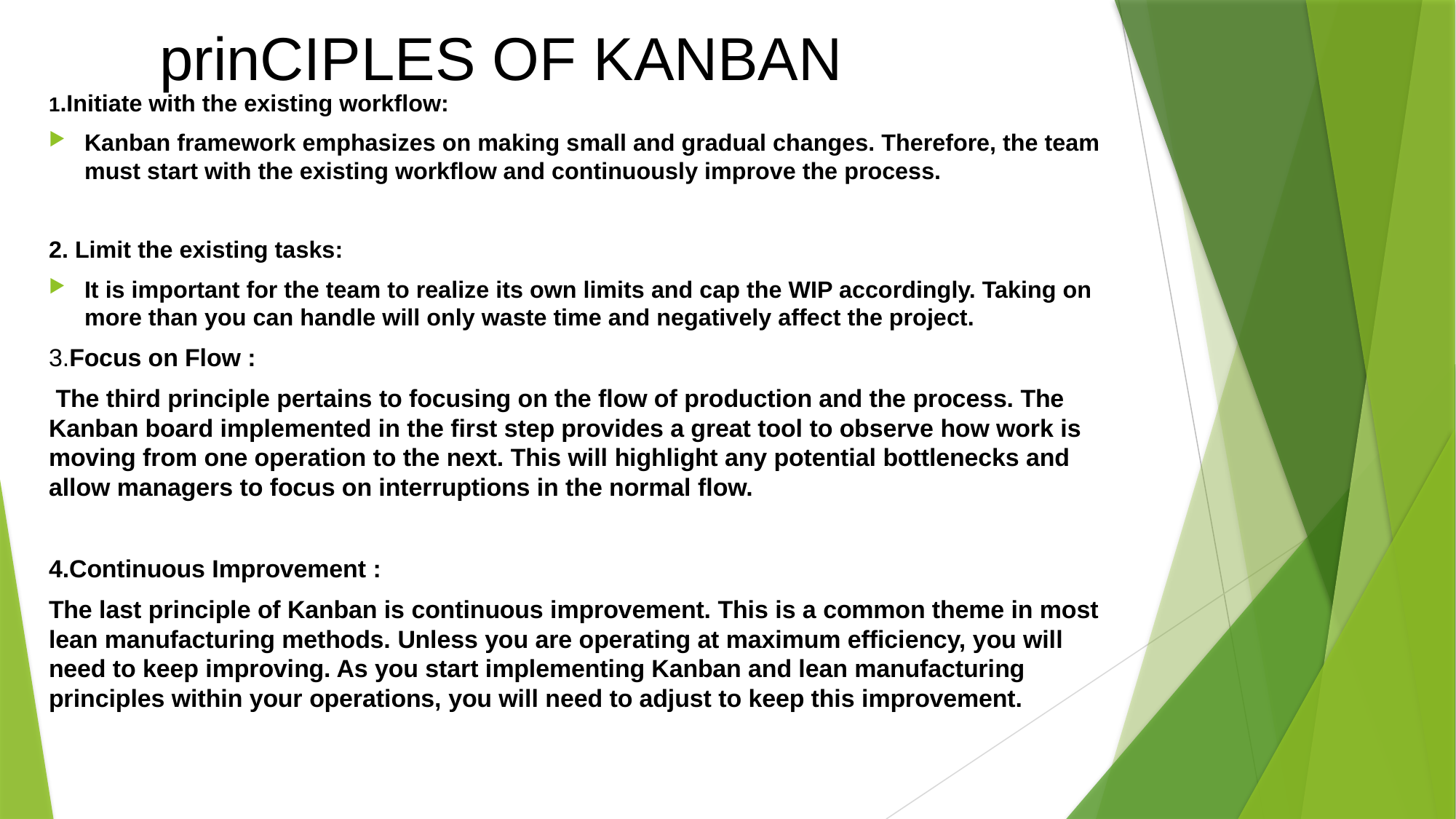

# prinCIPLES OF KANBAN
1.Initiate with the existing workflow:
Kanban framework emphasizes on making small and gradual changes. Therefore, the team must start with the existing workflow and continuously improve the process.

2. Limit the existing tasks:
It is important for the team to realize its own limits and cap the WIP accordingly. Taking on more than you can handle will only waste time and negatively affect the project.
3.Focus on Flow :
 The third principle pertains to focusing on the flow of production and the process. The Kanban board implemented in the first step provides a great tool to observe how work is moving from one operation to the next. This will highlight any potential bottlenecks and allow managers to focus on interruptions in the normal flow.

4.Continuous Improvement :
The last principle of Kanban is continuous improvement. This is a common theme in most lean manufacturing methods. Unless you are operating at maximum efficiency, you will need to keep improving. As you start implementing Kanban and lean manufacturing principles within your operations, you will need to adjust to keep this improvement.